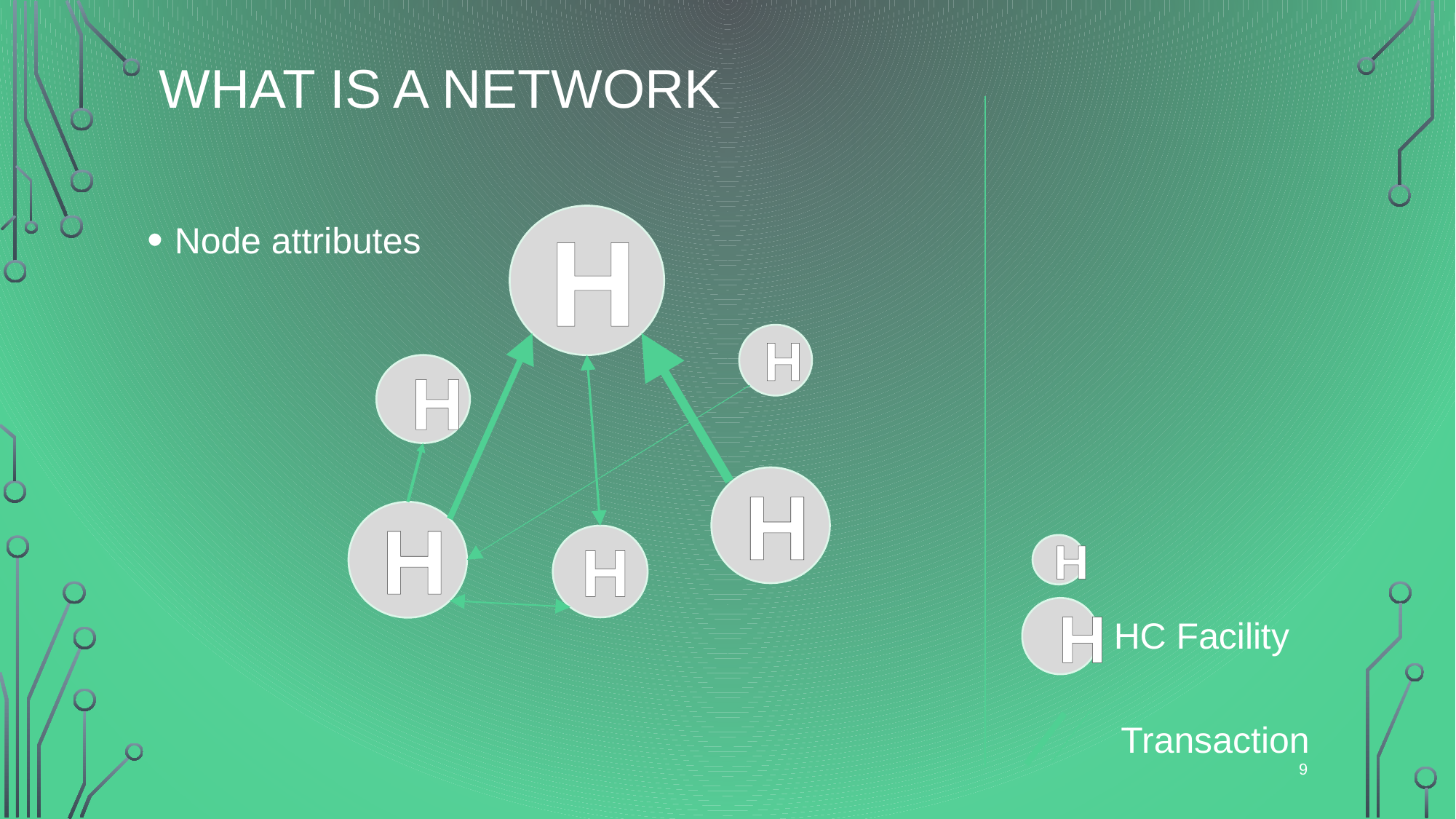

# What is a network
Node attributes

H

H

H

H

H

H

H

H
HC Facility
Transaction
9